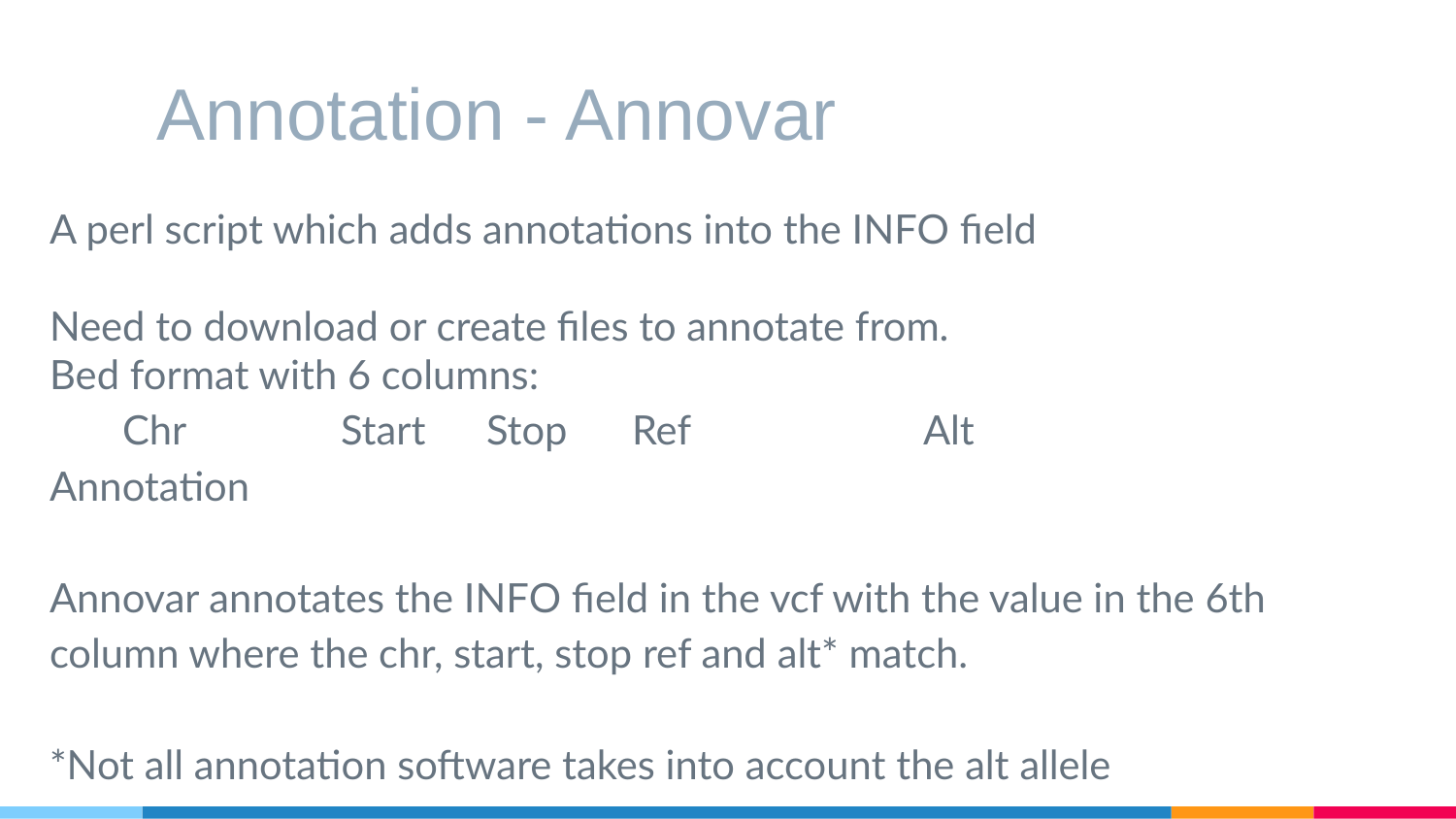

# Annotation - Annovar
A perl script which adds annotations into the INFO field

Need to download or create files to annotate from.
Bed format with 6 columns:
Chr		Start	Stop	Ref 		Alt		Annotation

Annovar annotates the INFO field in the vcf with the value in the 6th column where the chr, start, stop ref and alt* match.

*Not all annotation software takes into account the alt allele